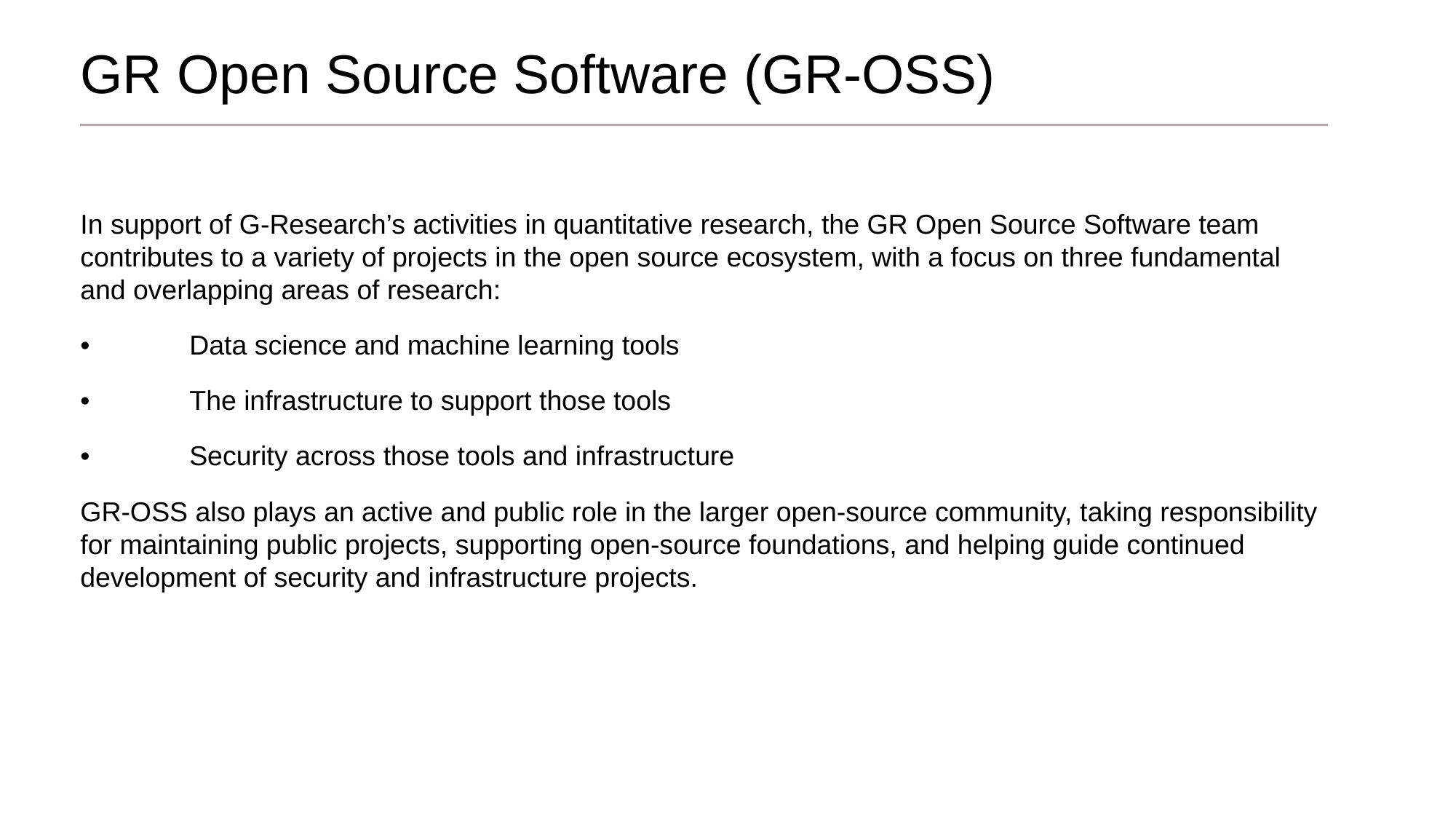

# GR Open Source Software (GR-OSS)
In support of G-Research’s activities in quantitative research, the GR Open Source Software team contributes to a variety of projects in the open source ecosystem, with a focus on three fundamental and overlapping areas of research:
•	Data science and machine learning tools
•	The infrastructure to support those tools
•	Security across those tools and infrastructure
GR-OSS also plays an active and public role in the larger open-source community, taking responsibility for maintaining public projects, supporting open-source foundations, and helping guide continued development of security and infrastructure projects.